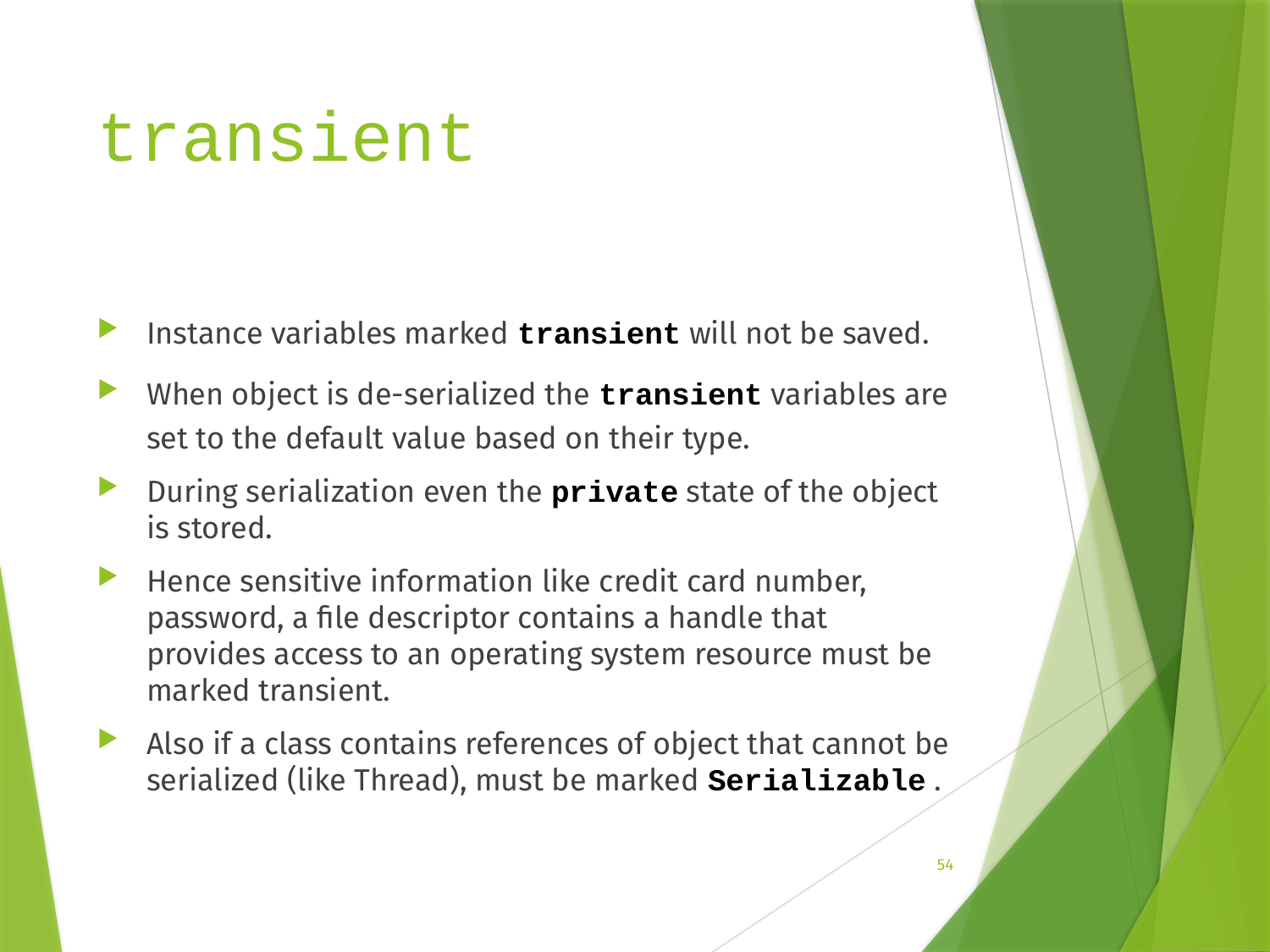

# transient
Instance variables marked transient will not be saved.
When object is de-serialized the transient variables are set to the default value based on their type.
During serialization even the private state of the object is stored.
Hence sensitive information like credit card number, password, a file descriptor contains a handle that provides access to an operating system resource must be marked transient.
Also if a class contains references of object that cannot be serialized (like Thread), must be marked Serializable .

54